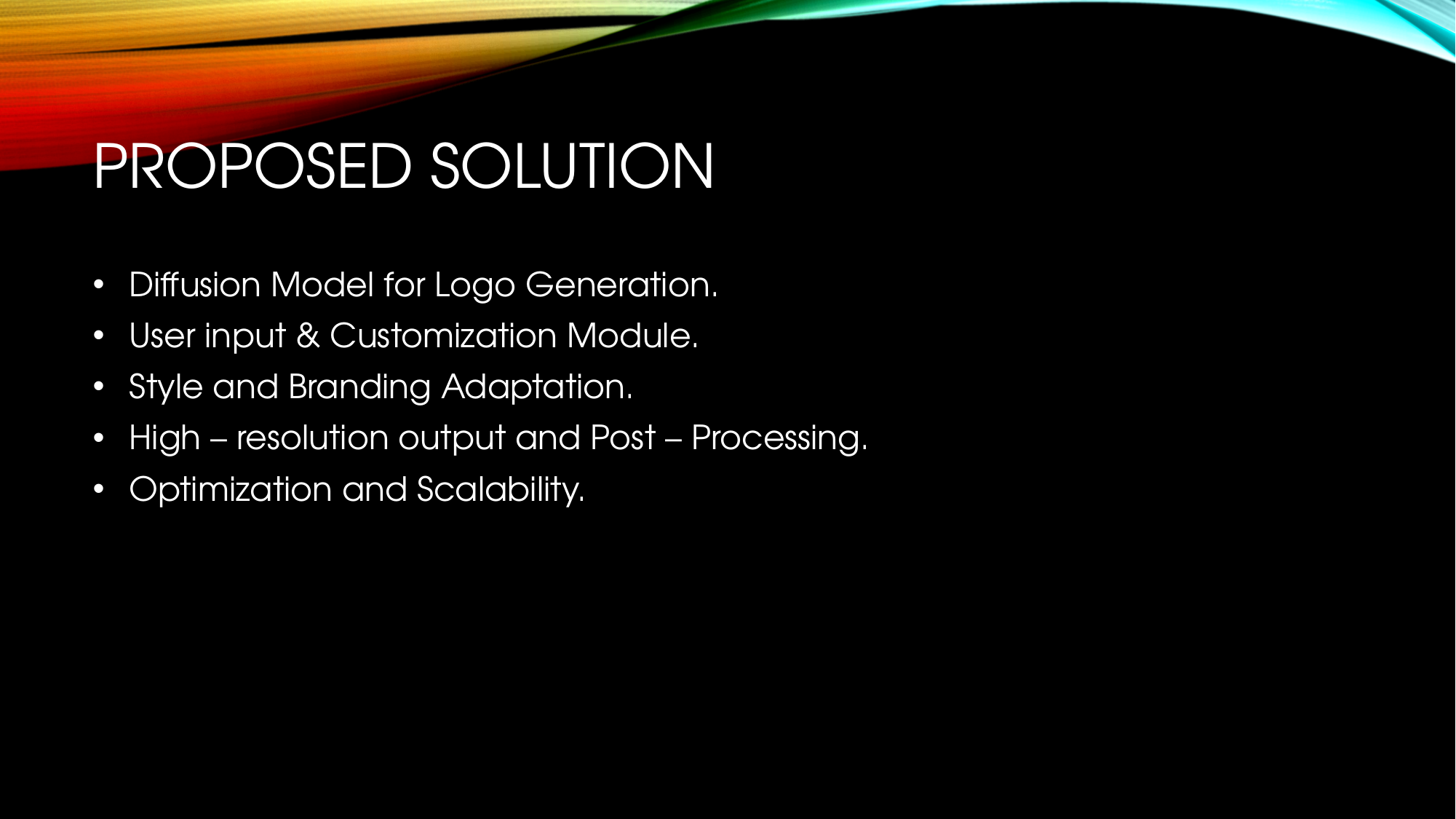

# Proposed solution
 Diffusion Model for Logo Generation.
 User input & Customization Module.
 Style and Branding Adaptation.
 High – resolution output and Post – Processing.
 Optimization and Scalability.